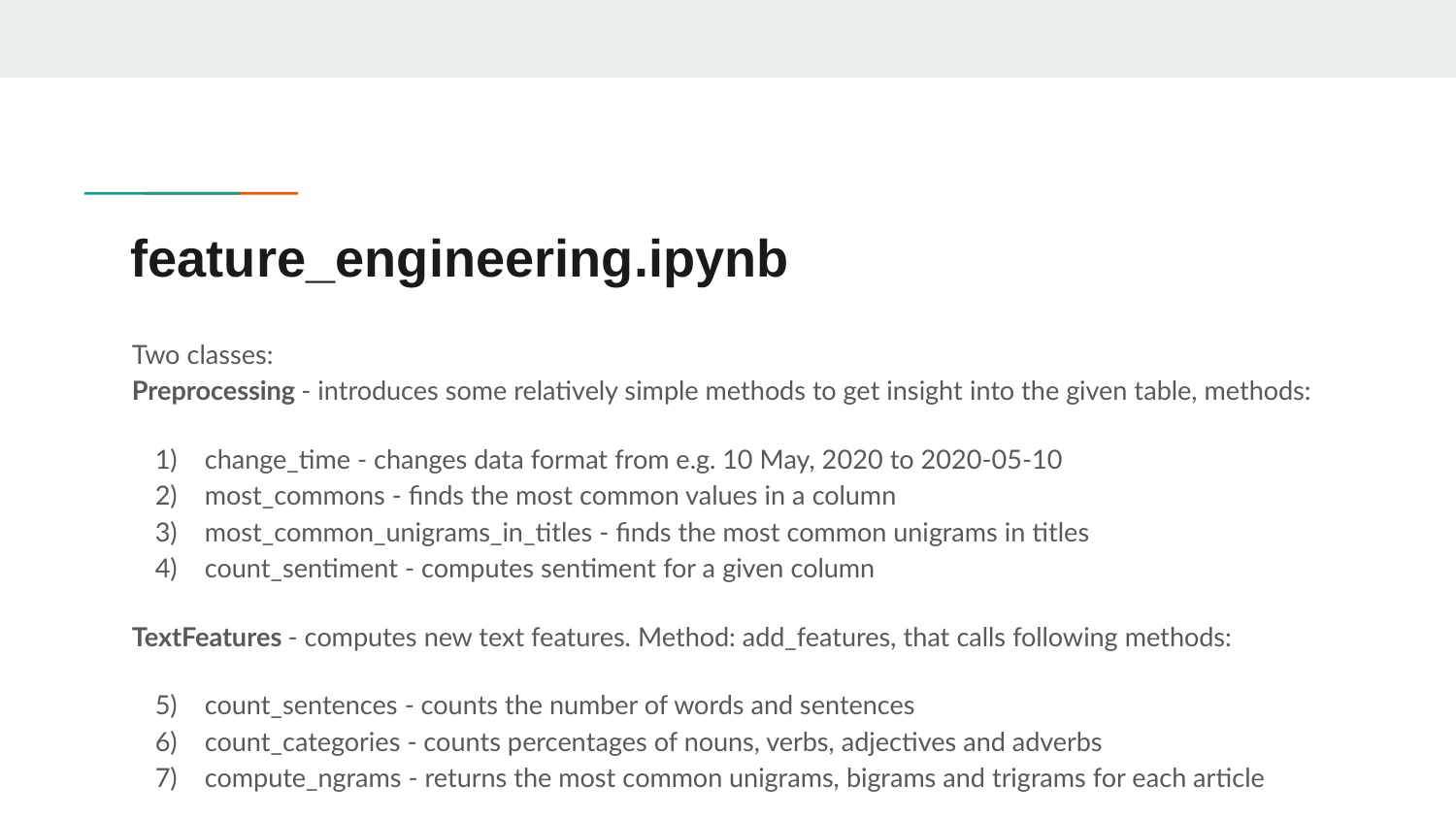

# feature_engineering.ipynb
Two classes:
Preprocessing - introduces some relatively simple methods to get insight into the given table, methods:
change_time - changes data format from e.g. 10 May, 2020 to 2020-05-10
most_commons - finds the most common values in a column
most_common_unigrams_in_titles - finds the most common unigrams in titles
count_sentiment - computes sentiment for a given column
TextFeatures - computes new text features. Method: add_features, that calls following methods:
count_sentences - counts the number of words and sentences
count_categories - counts percentages of nouns, verbs, adjectives and adverbs
compute_ngrams - returns the most common unigrams, bigrams and trigrams for each article